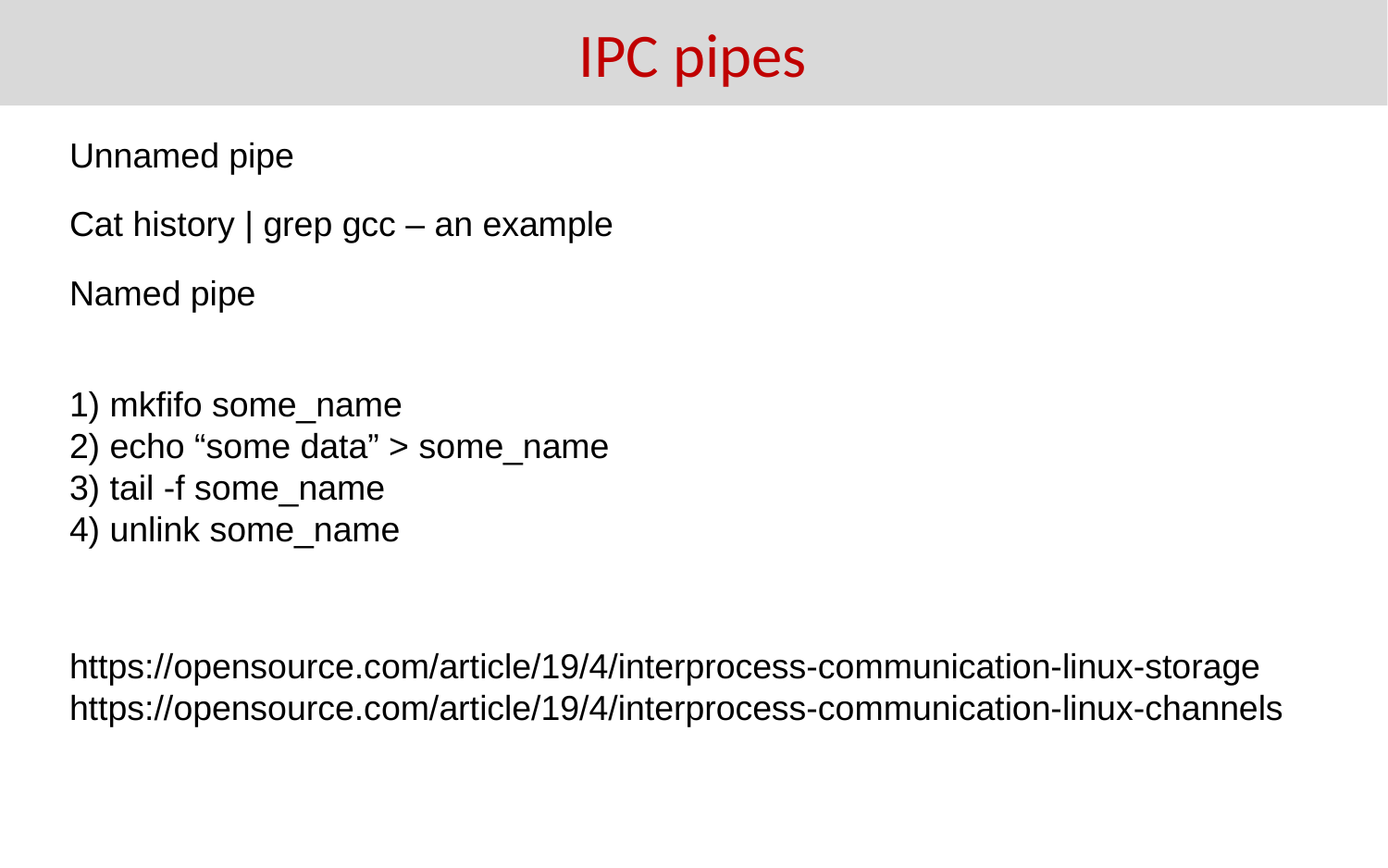

IPC pipes
Unnamed pipe
Cat history | grep gcc – an example
Named pipe
1) mkfifo some_name
2) echo “some data” > some_name
3) tail -f some_name
4) unlink some_name

https://opensource.com/article/19/4/interprocess-communication-linux-storage
https://opensource.com/article/19/4/interprocess-communication-linux-channels